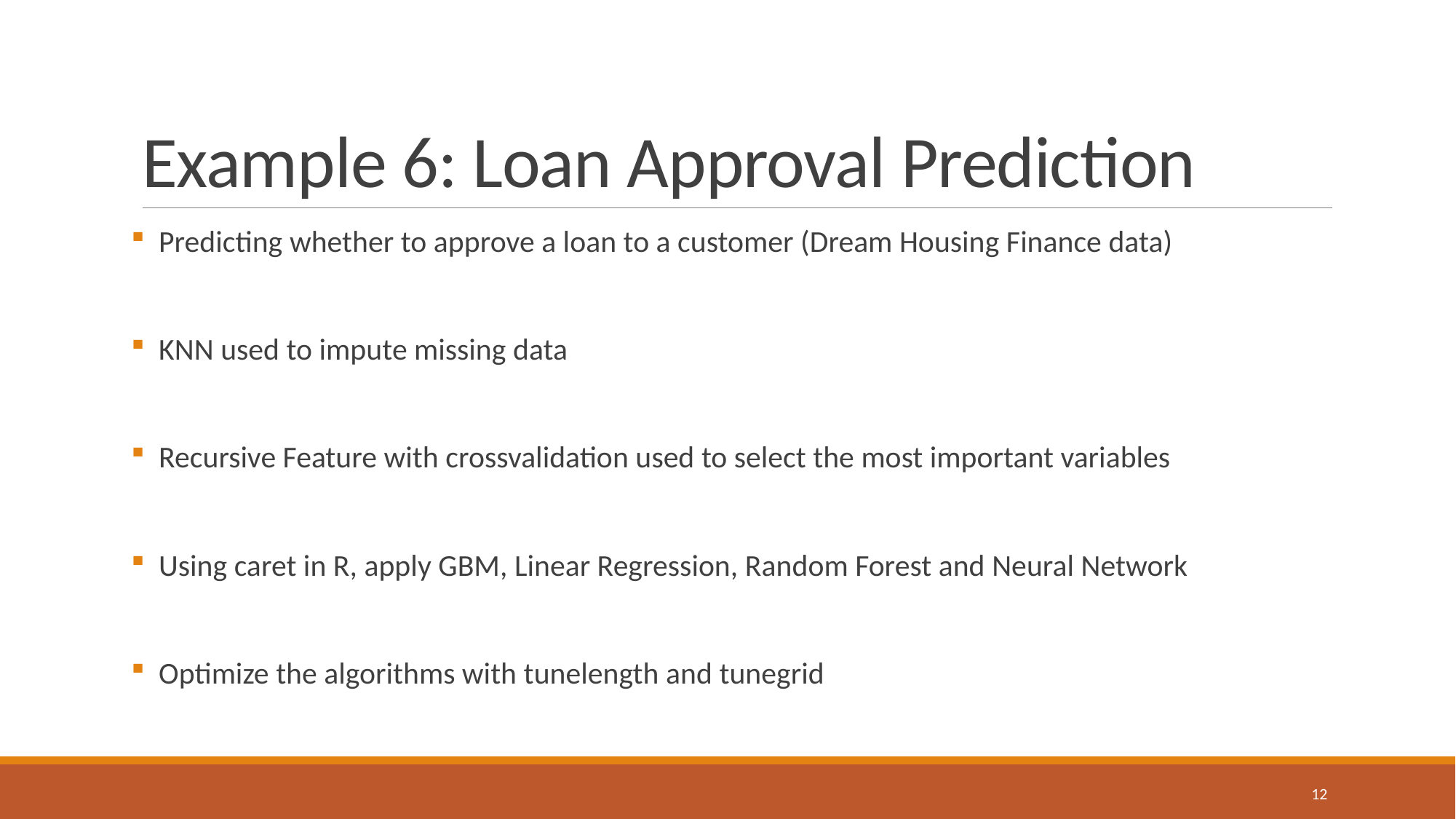

# Example 6: Loan Approval Prediction
  Predicting whether to approve a loan to a customer (Dream Housing Finance data)

  KNN used to impute missing data

  Recursive Feature with crossvalidation used to select the most important variables

  Using caret in R, apply GBM, Linear Regression, Random Forest and Neural Network

  Optimize the algorithms with tunelength and tunegrid
12